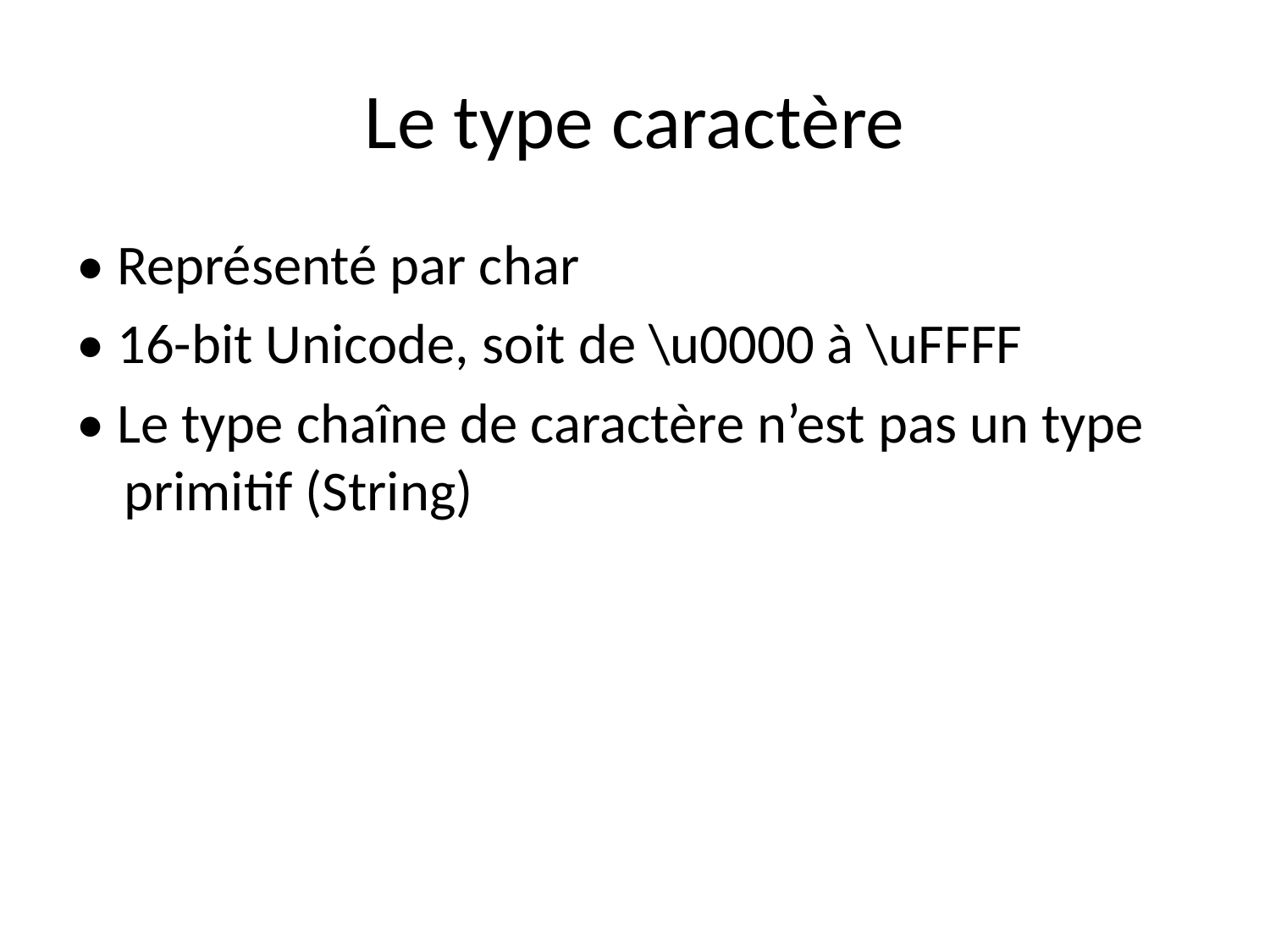

# Le type caractère
• Représenté par char
• 16-bit Unicode, soit de \u0000 à \uFFFF
• Le type chaîne de caractère n’est pas un type primitif (String)